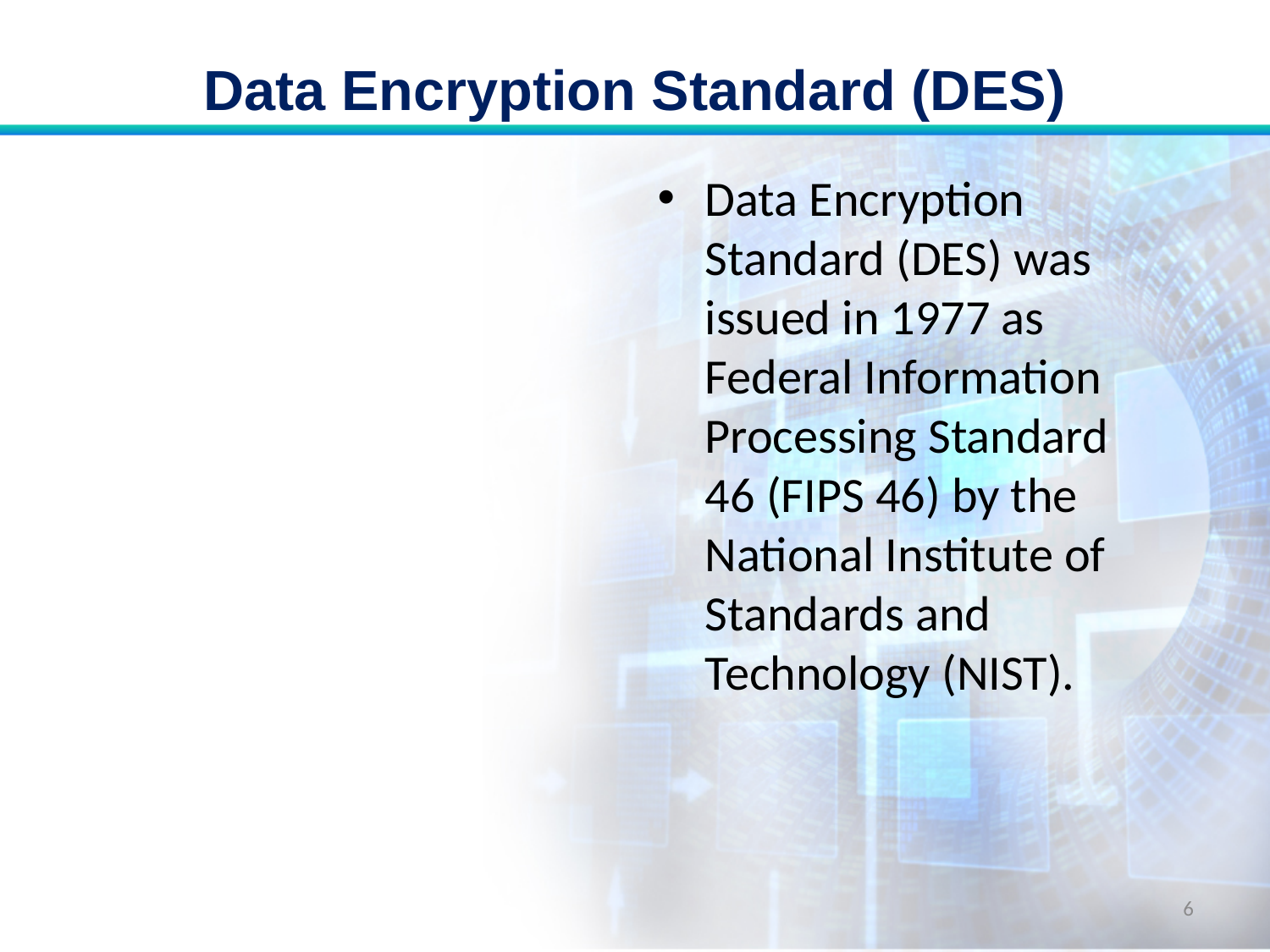

# Data Encryption Standard (DES)
Data Encryption Standard (DES) was issued in 1977 as Federal Information Processing Standard 46 (FIPS 46) by the National Institute of Standards and Technology (NIST).
6